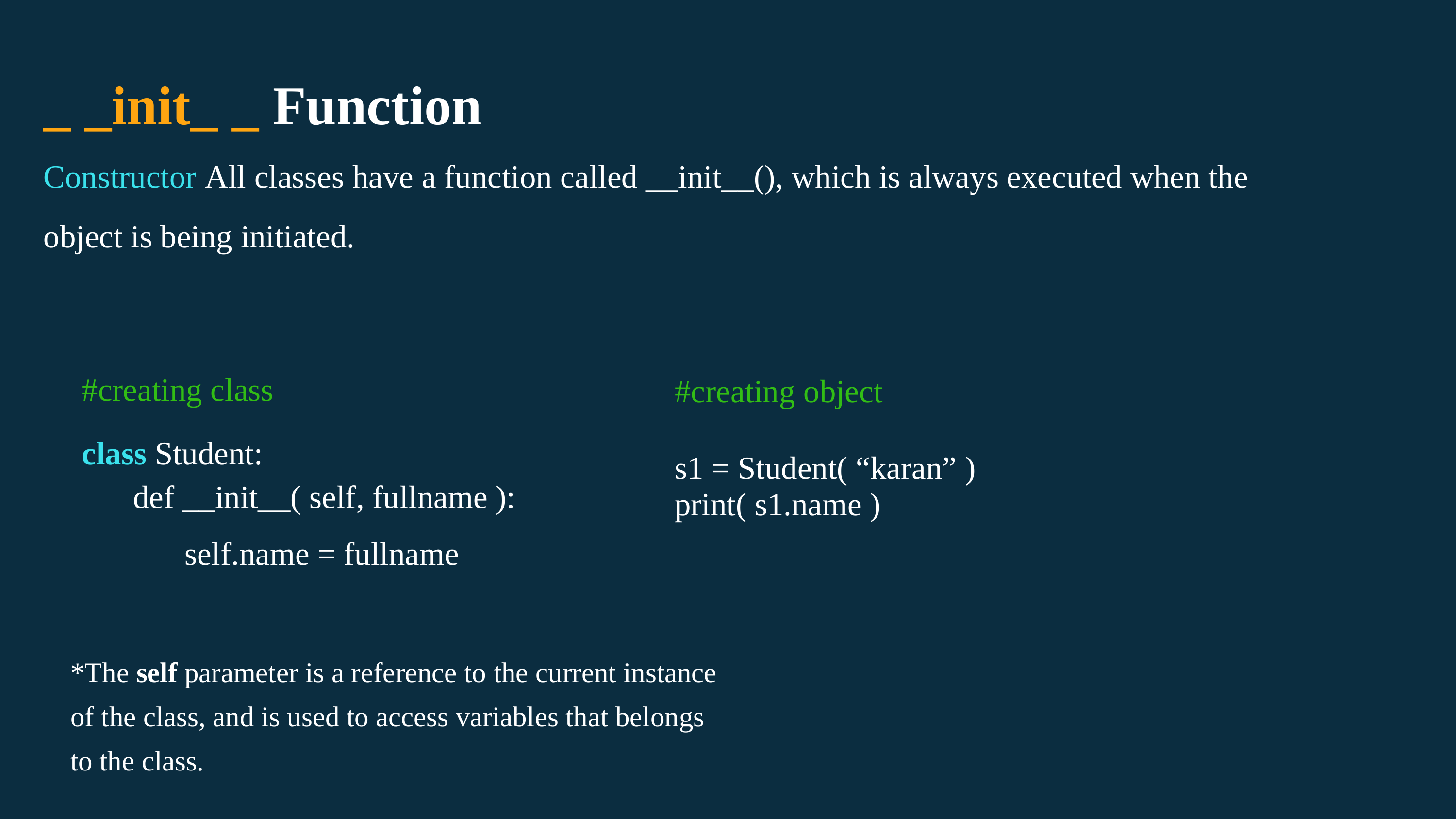

_ _init_ _ Function
Constructor All classes have a function called __init__(), which is always executed when the object is being initiated.
#creating object
s1 = Student( “karan” )
#creating class class Student:
def __init__( self, fullname ):
print( s1.name )

self.name = fullname
*The self parameter is a reference to the current instance of the class, and is used to access variables that belongs to the class.